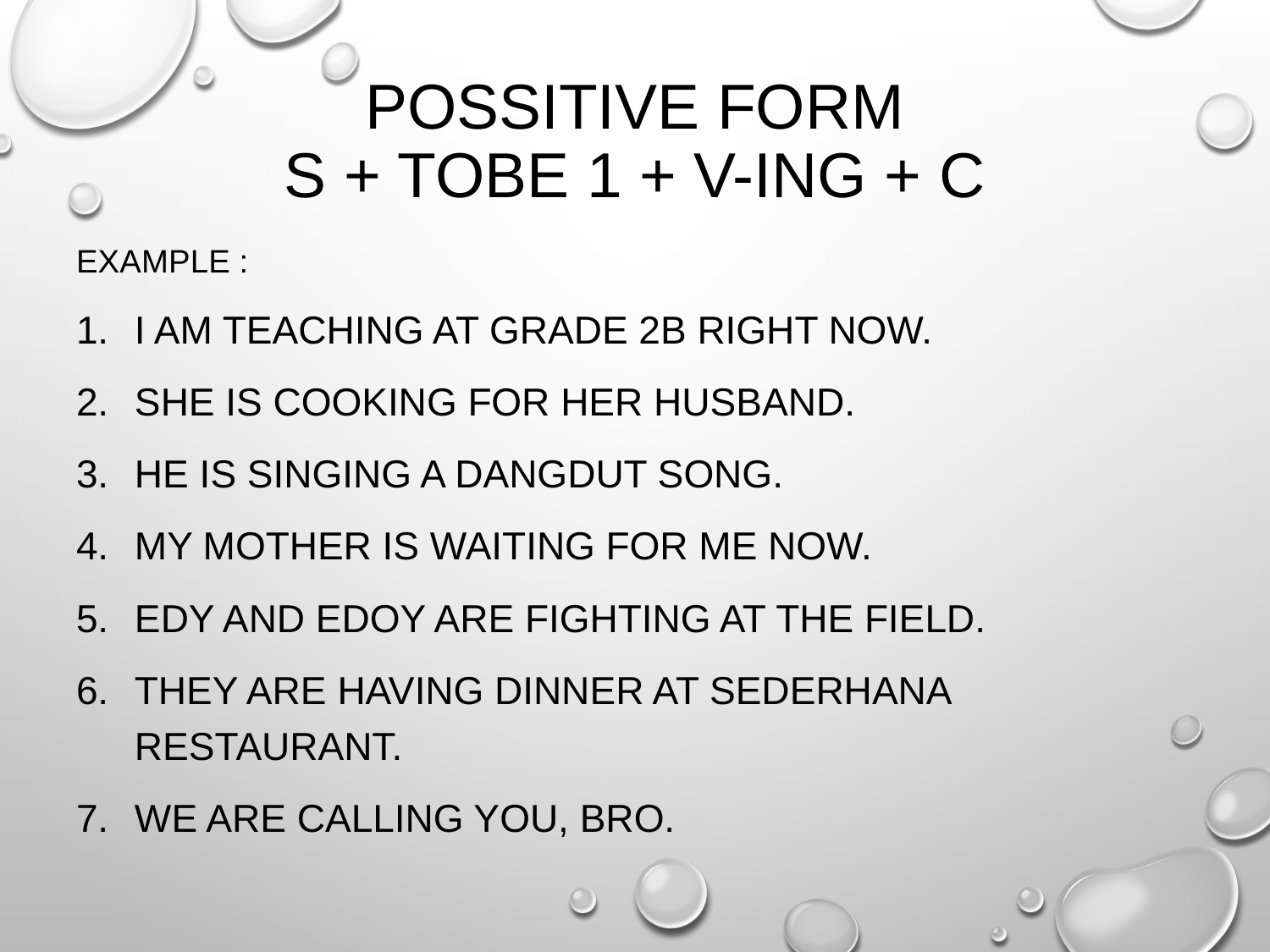

# Possitive Form S + Tobe 1 + V-ing + C
Example :
I am teaching at grade 2B right now.
She is cooking for her husband.
He is singing a Dangdut song.
My mother is waiting for me now.
Edy and Edoy are fighting at the field.
They are having dinner at Sederhana restaurant.
We are calling you, bro.